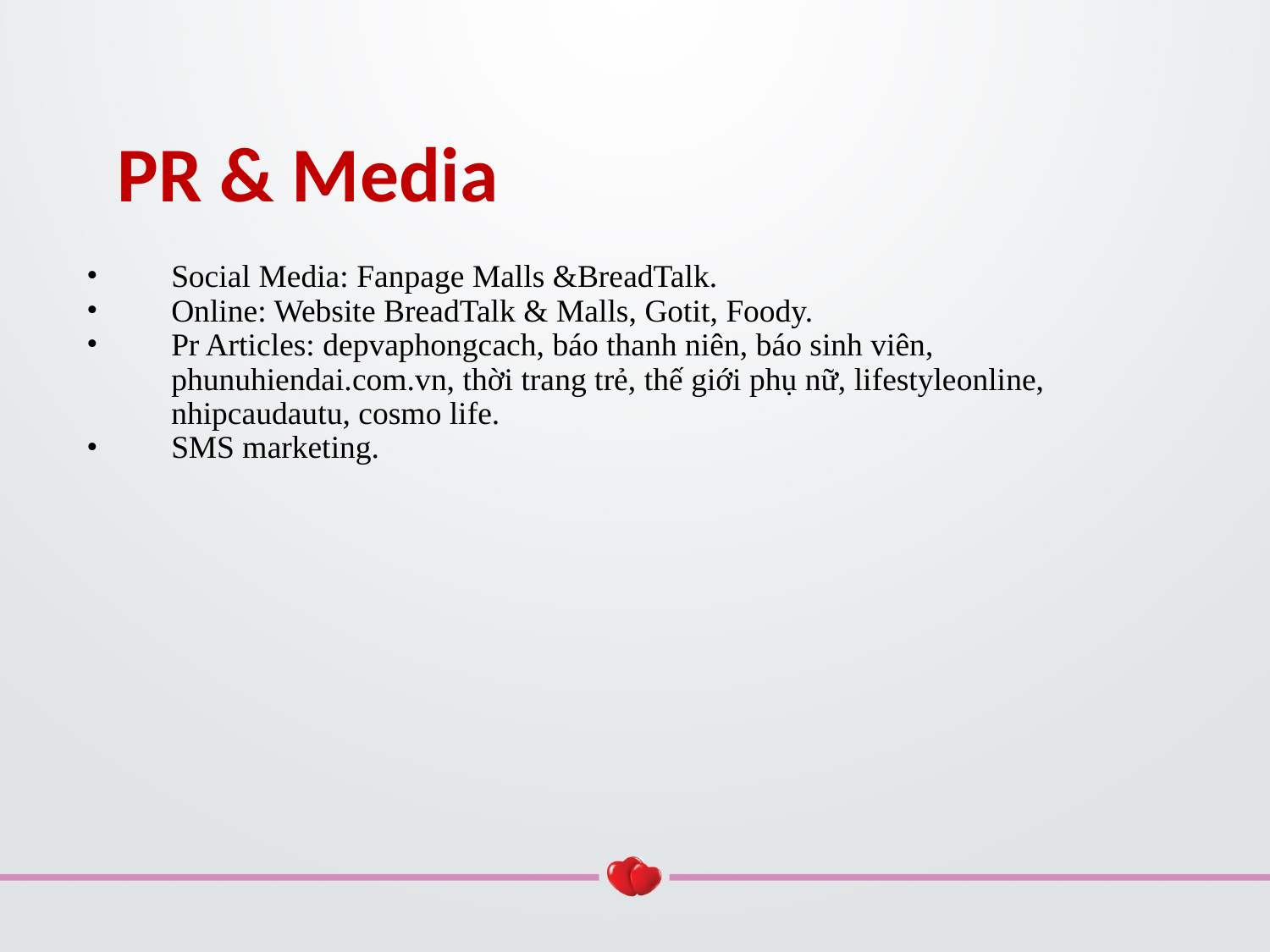

PR & Media
Social Media: Fanpage Malls &BreadTalk.
Online: Website BreadTalk & Malls, Gotit, Foody.
Pr Articles: depvaphongcach, báo thanh niên, báo sinh viên, phunuhiendai.com.vn, thời trang trẻ, thế giới phụ nữ, lifestyleonline, nhipcaudautu, cosmo life.
SMS marketing.